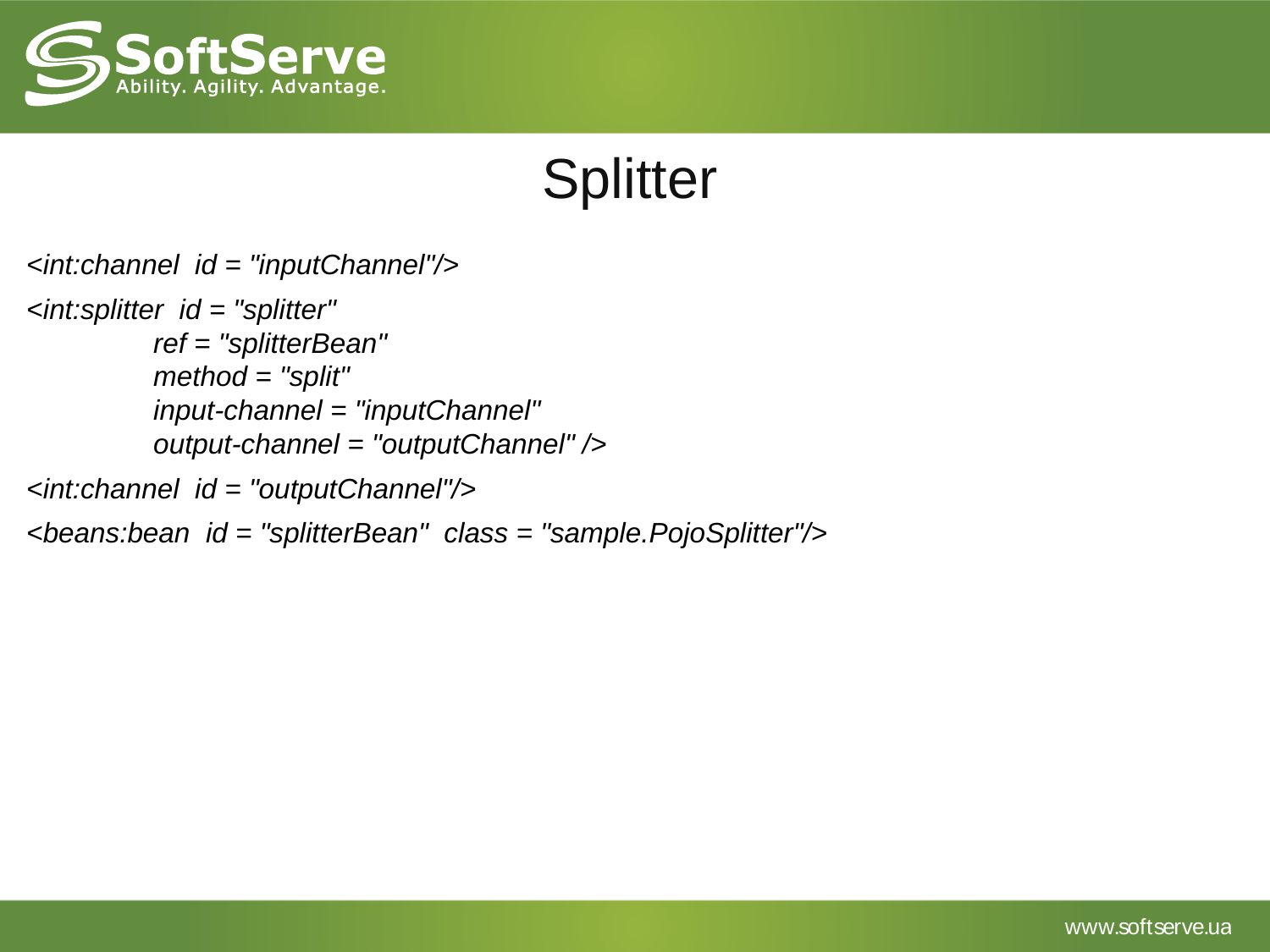

Splitter
<int:channel  id = "inputChannel"/>
<int:splitter  id = "splitter"
	ref = "splitterBean"
	method = "split"
	input-channel = "inputChannel"
	output-channel = "outputChannel" />
<int:channel  id = "outputChannel"/>
<beans:bean  id = "splitterBean"  class = "sample.PojoSplitter"/>